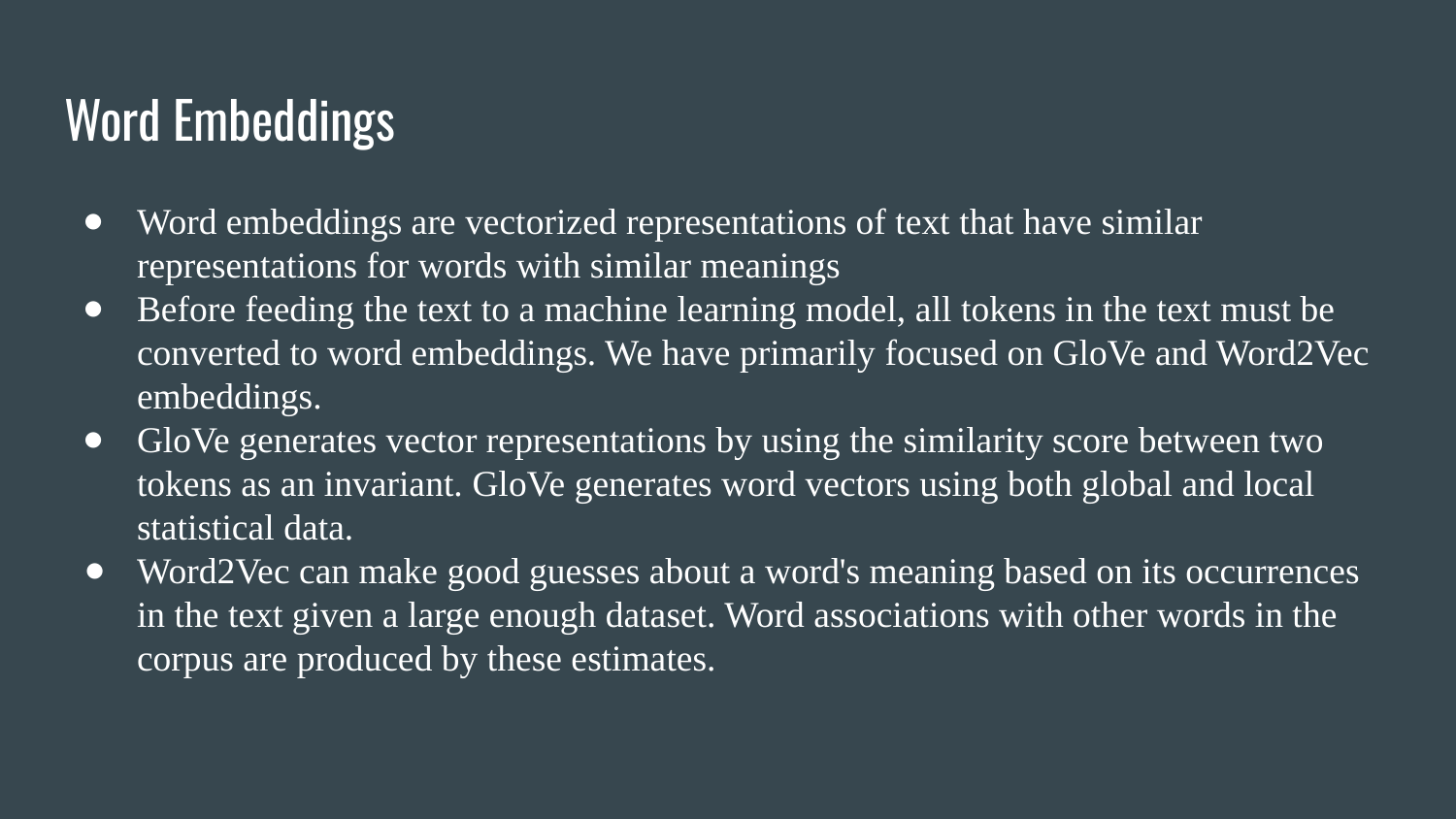

# Word Embeddings
Word embeddings are vectorized representations of text that have similar representations for words with similar meanings
Before feeding the text to a machine learning model, all tokens in the text must be converted to word embeddings. We have primarily focused on GloVe and Word2Vec embeddings.
GloVe generates vector representations by using the similarity score between two tokens as an invariant. GloVe generates word vectors using both global and local statistical data.
Word2Vec can make good guesses about a word's meaning based on its occurrences in the text given a large enough dataset. Word associations with other words in the corpus are produced by these estimates.